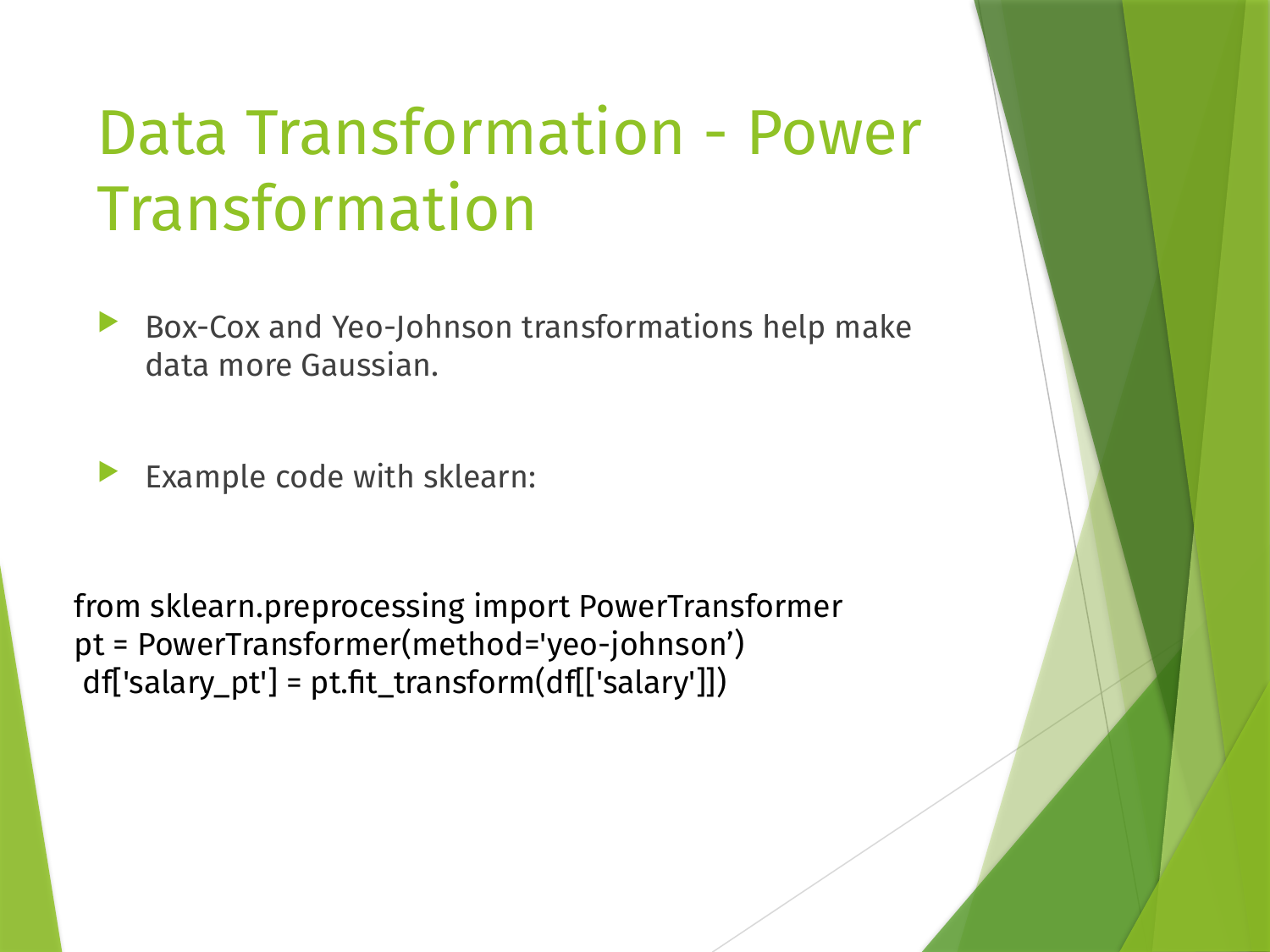

# Data Transformation - Power Transformation
Box-Cox and Yeo-Johnson transformations help make data more Gaussian.

Example code with sklearn:
from sklearn.preprocessing import PowerTransformer
pt = PowerTransformer(method='yeo-johnson’)
 df['salary_pt'] = pt.fit_transform(df[['salary']])